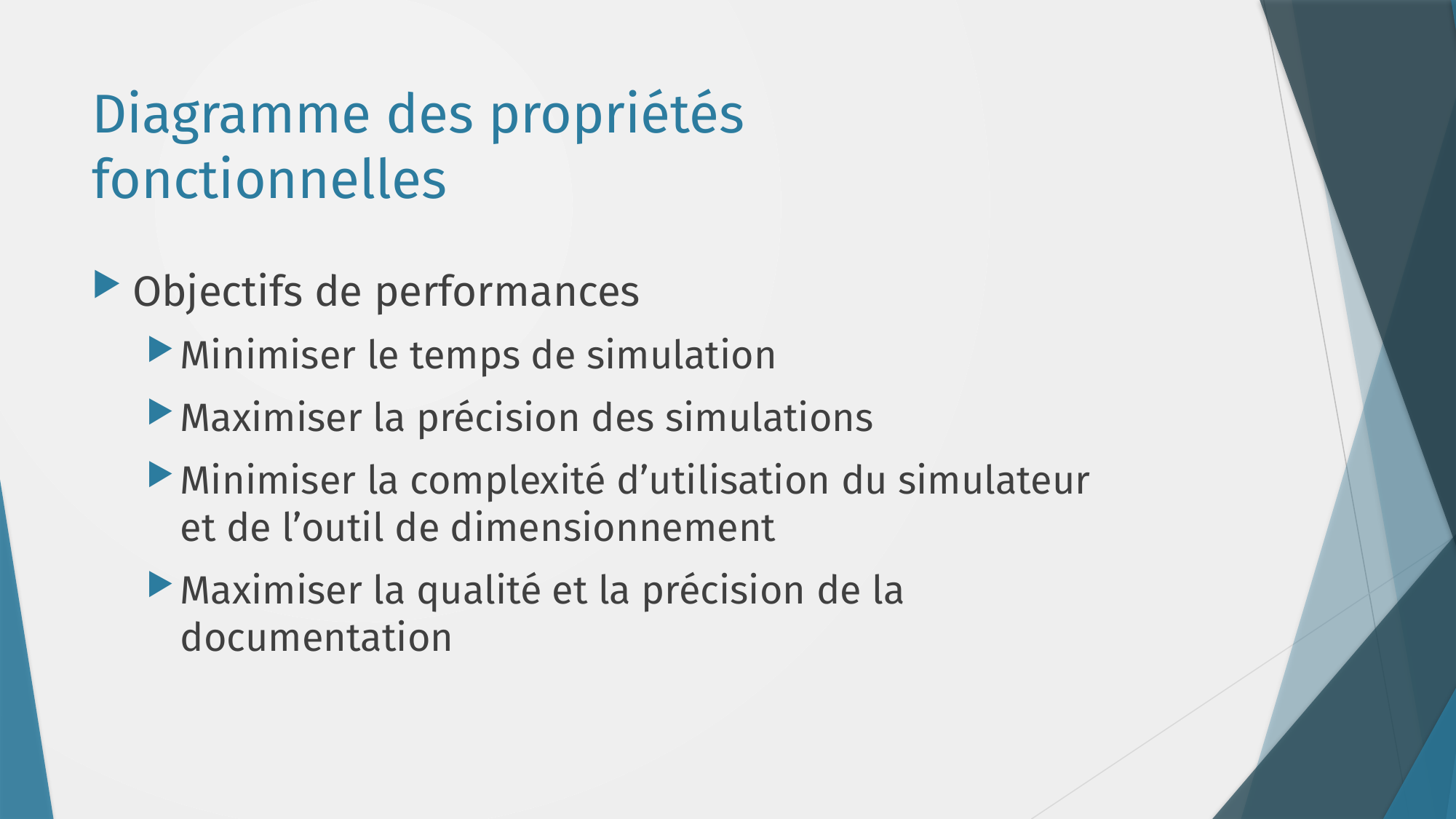

# Diagramme des propriétés fonctionnelles
Objectifs de performances
Minimiser le temps de simulation
Maximiser la précision des simulations
Minimiser la complexité d’utilisation du simulateur et de l’outil de dimensionnement
Maximiser la qualité et la précision de la documentation